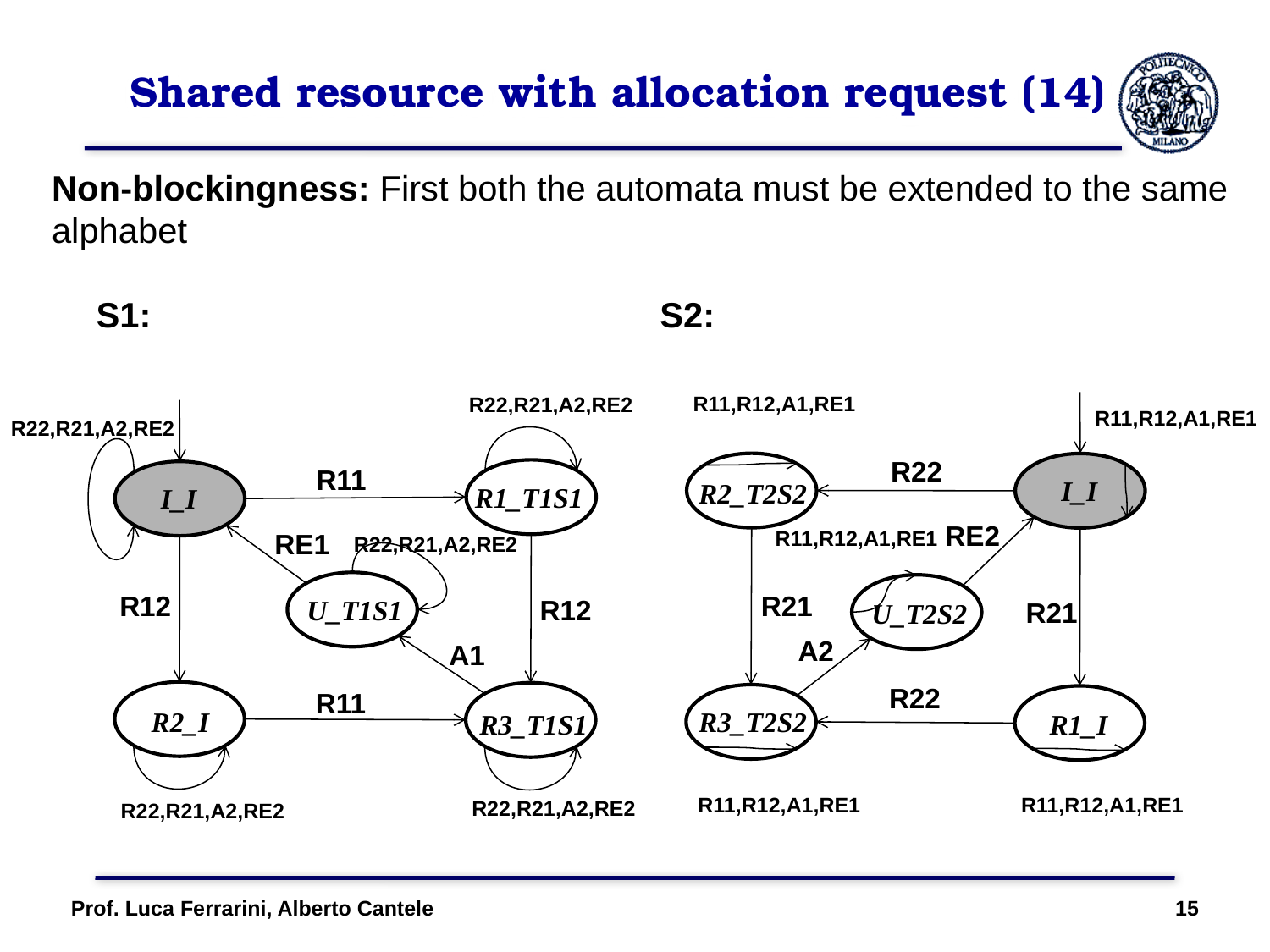

# Shared resource with allocation request (14)
Non-blockingness: First both the automata must be extended to the same alphabet
S1:

R1_T1S1
I_I
A1
R12
R11
R12
U_T1S1
R11
R2_I
R3_T1S1
RE1

R22,R21,A2,RE2
R22,R21,A2,RE2
R22,R21,A2,RE2
R22,R21,A2,RE2
R22,R21,A2,RE2
S2:

R1_I
I_I
R3_T2S2
A2
R22
R21
R2_T2S2
R21
U_T2S2
RE2

R22
R11,R12,A1,RE1
R11,R12,A1,RE1
R11,R12,A1,RE1
R11,R12,A1,RE1
R11,R12,A1,RE1
Prof. Luca Ferrarini, Alberto Cantele                                                                                                                             15